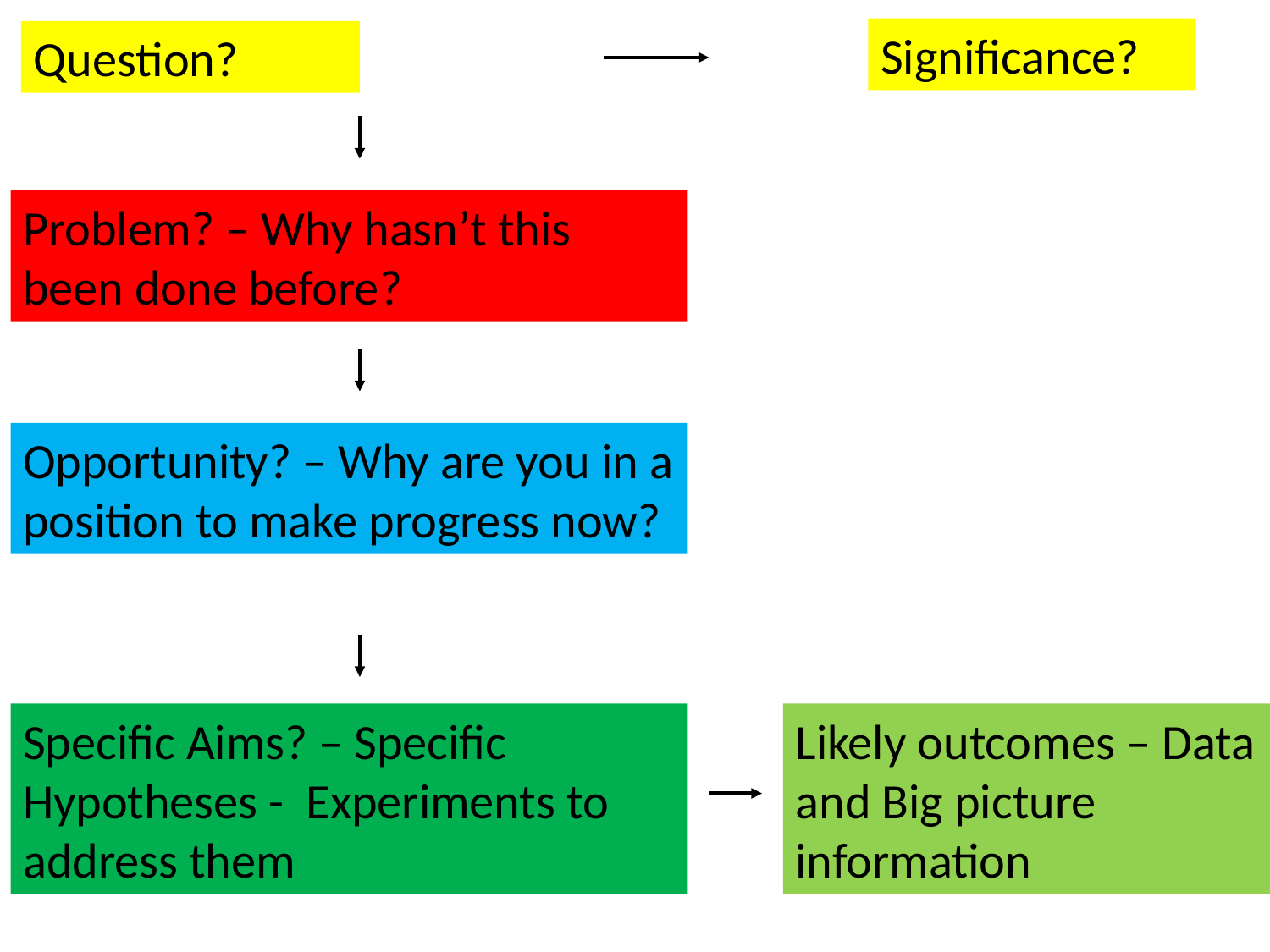

Significance?
Question?
Problem? – Why hasn’t this been done before?
Opportunity? – Why are you in a position to make progress now?
Specific Aims? – Specific Hypotheses -  Experiments to address them
Likely outcomes – Data and Big picture information